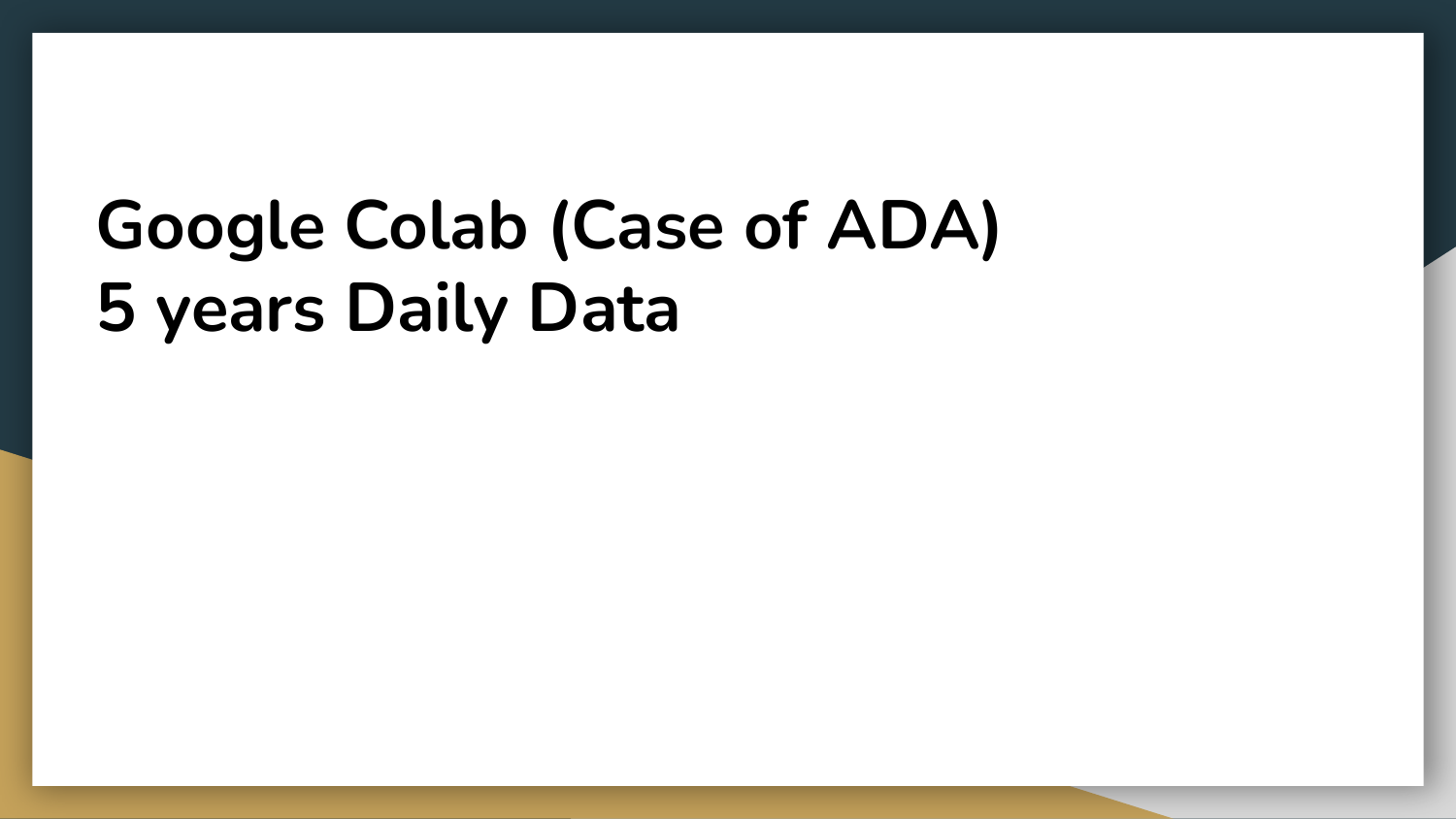

# Google Colab (Case of ADA)
5 years Daily Data